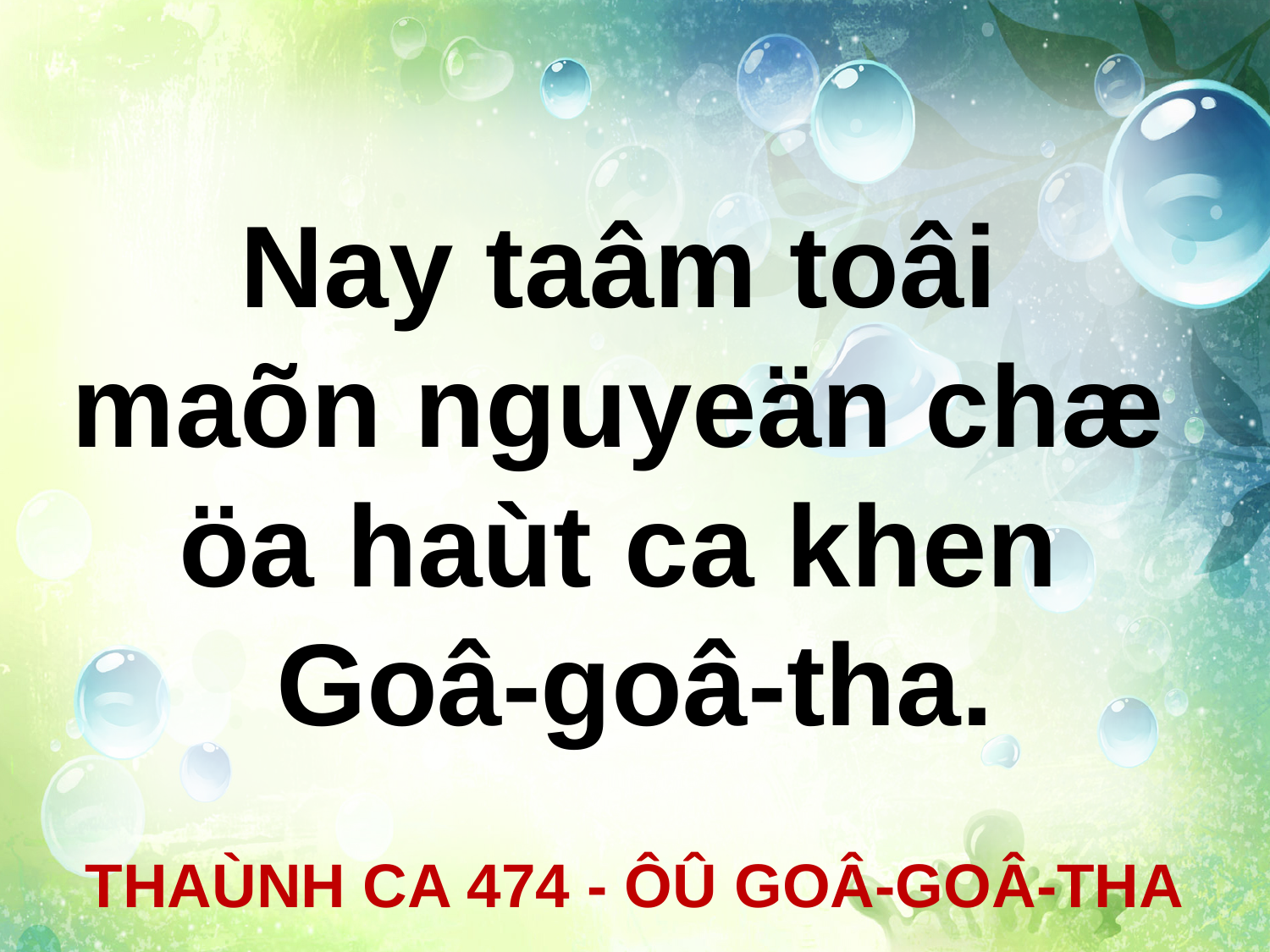

Nay taâm toâi
maõn nguyeän chæ
öa haùt ca khen
Goâ-goâ-tha.
THAÙNH CA 474 - ÔÛ GOÂ-GOÂ-THA